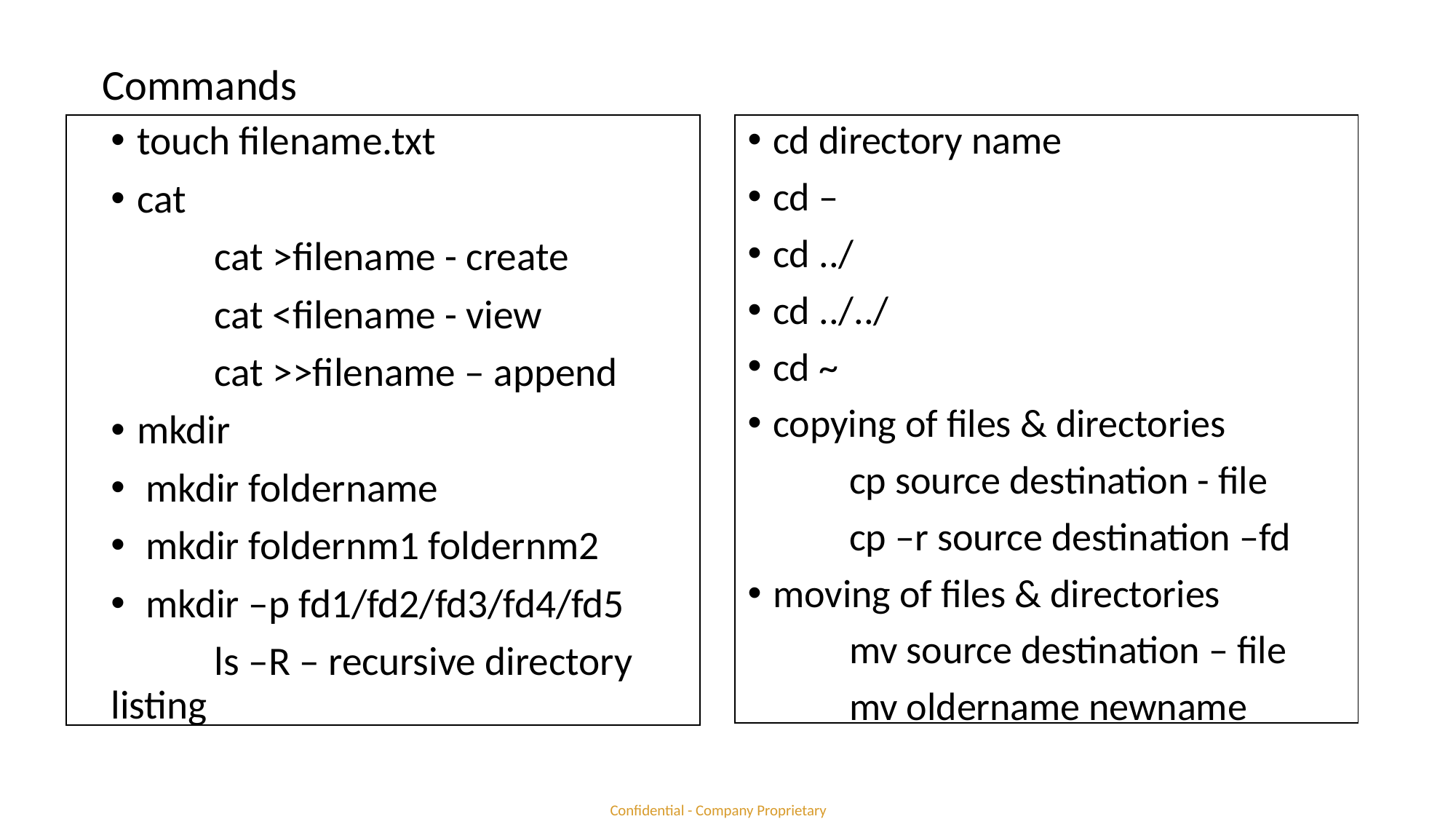

# Commands
|  |
| --- |
touch filename.txt
cat
 	cat >filename - create
 	cat <filename - view
 	cat >>filename – append
mkdir
 mkdir foldername
 mkdir foldernm1 foldernm2
 mkdir –p fd1/fd2/fd3/fd4/fd5
	ls –R – recursive directory listing

cd directory name
cd –
cd ../
cd ../../
cd ~
copying of files & directories
	cp source destination - file
	cp –r source destination –fd
moving of files & directories
	mv source destination – file
	mv oldername newname
|  |
| --- |